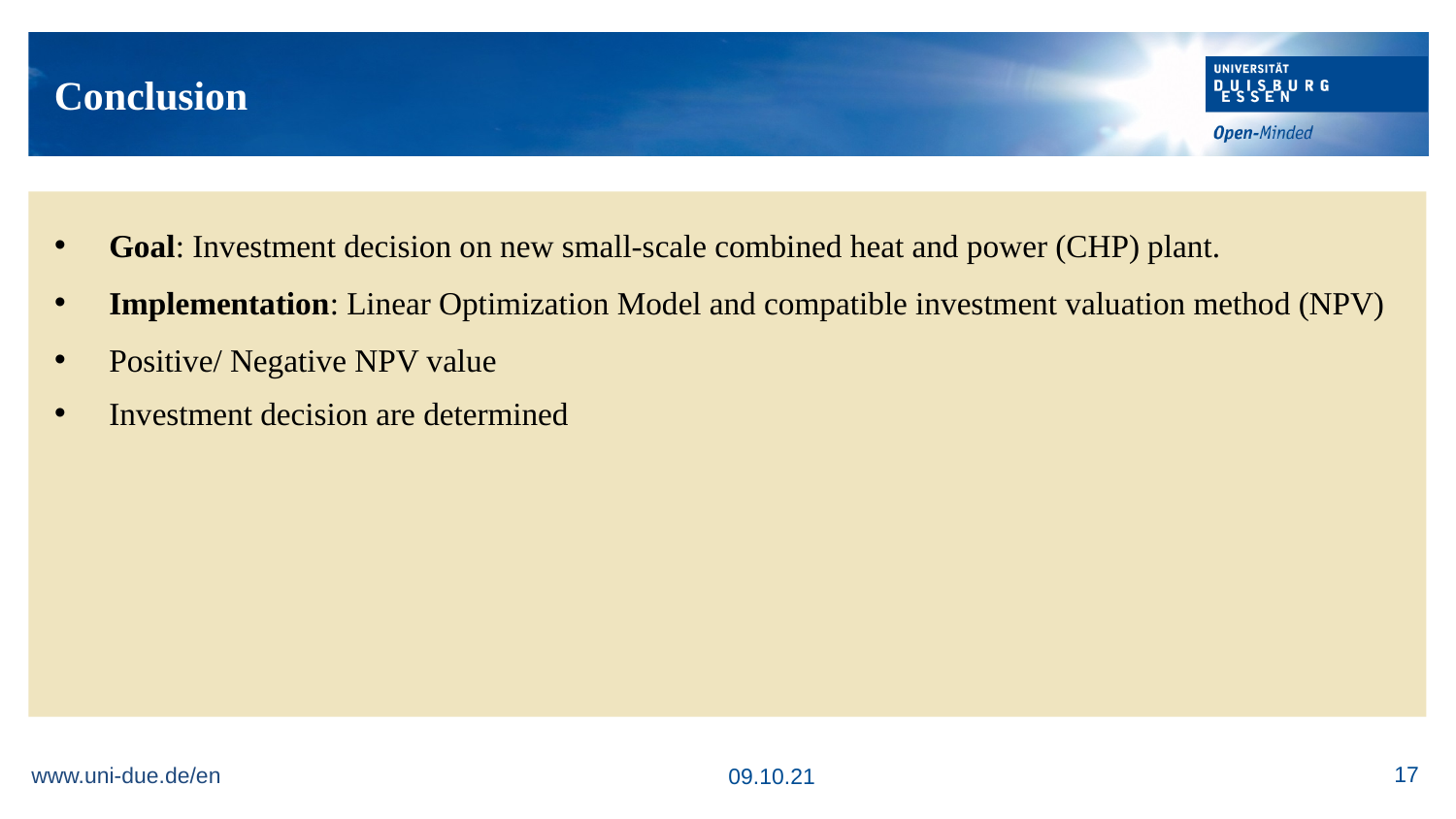

Conclusion

Goal: Investment decision on new small-scale combined heat and power (CHP) plant.
Implementation: Linear Optimization Model and compatible investment valuation method (NPV)
Positive/ Negative NPV value
Investment decision are determined